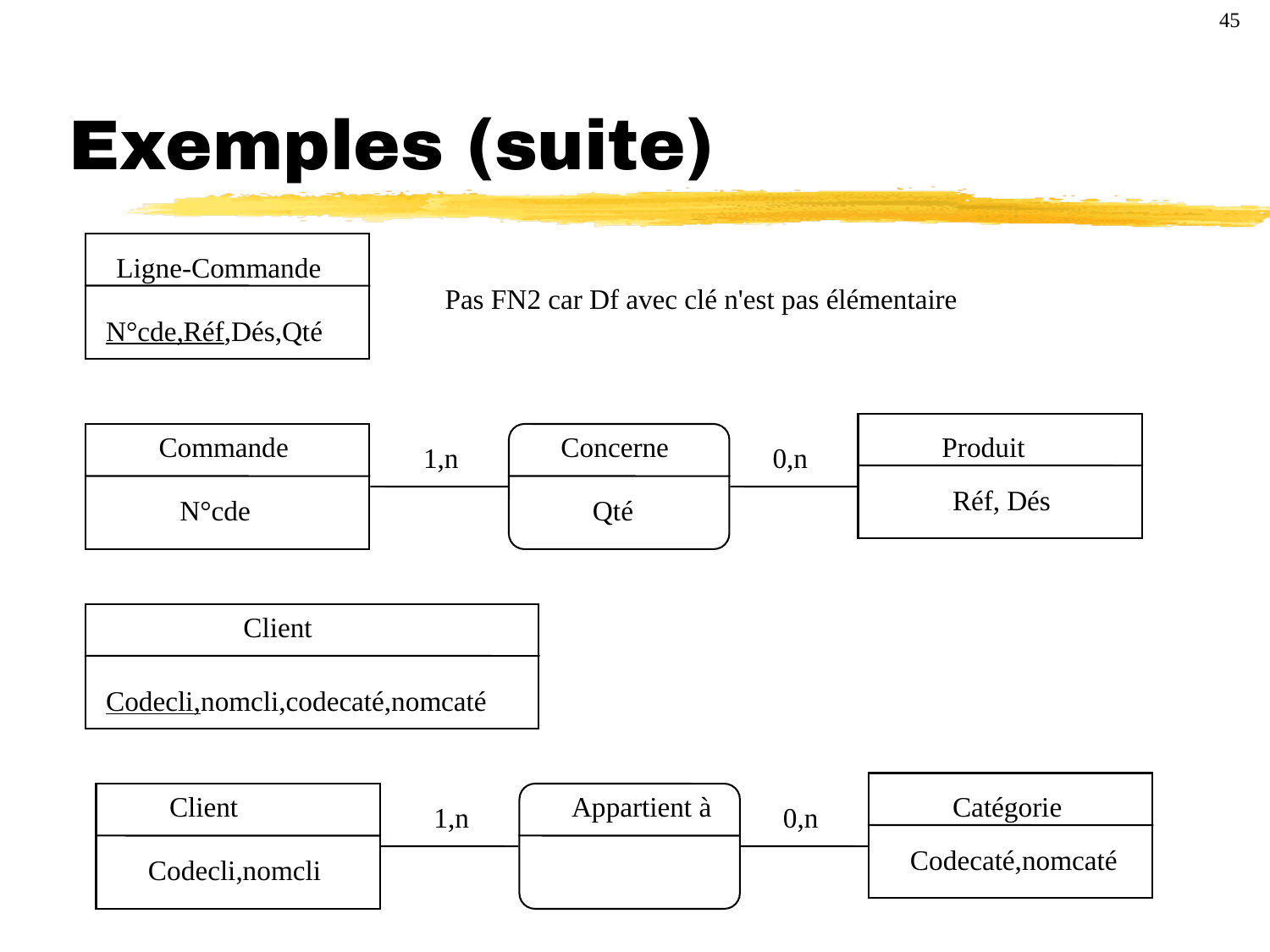

45
# Exemples (suite)

Ligne-Commande

N°cde,Réf,Dés,Qté
Pas FN2 car Df avec clé n'est pas élémentaire

Commande
Concerne
Produit

Réf, Dés

N°cde
Qté

1,n
0,n
Client

Codecli,nomcli,codecaté,nomcaté

Client
Appartient à
Catégorie

1,n
0,n

Codecaté,nomcaté

Codecli,nomcli